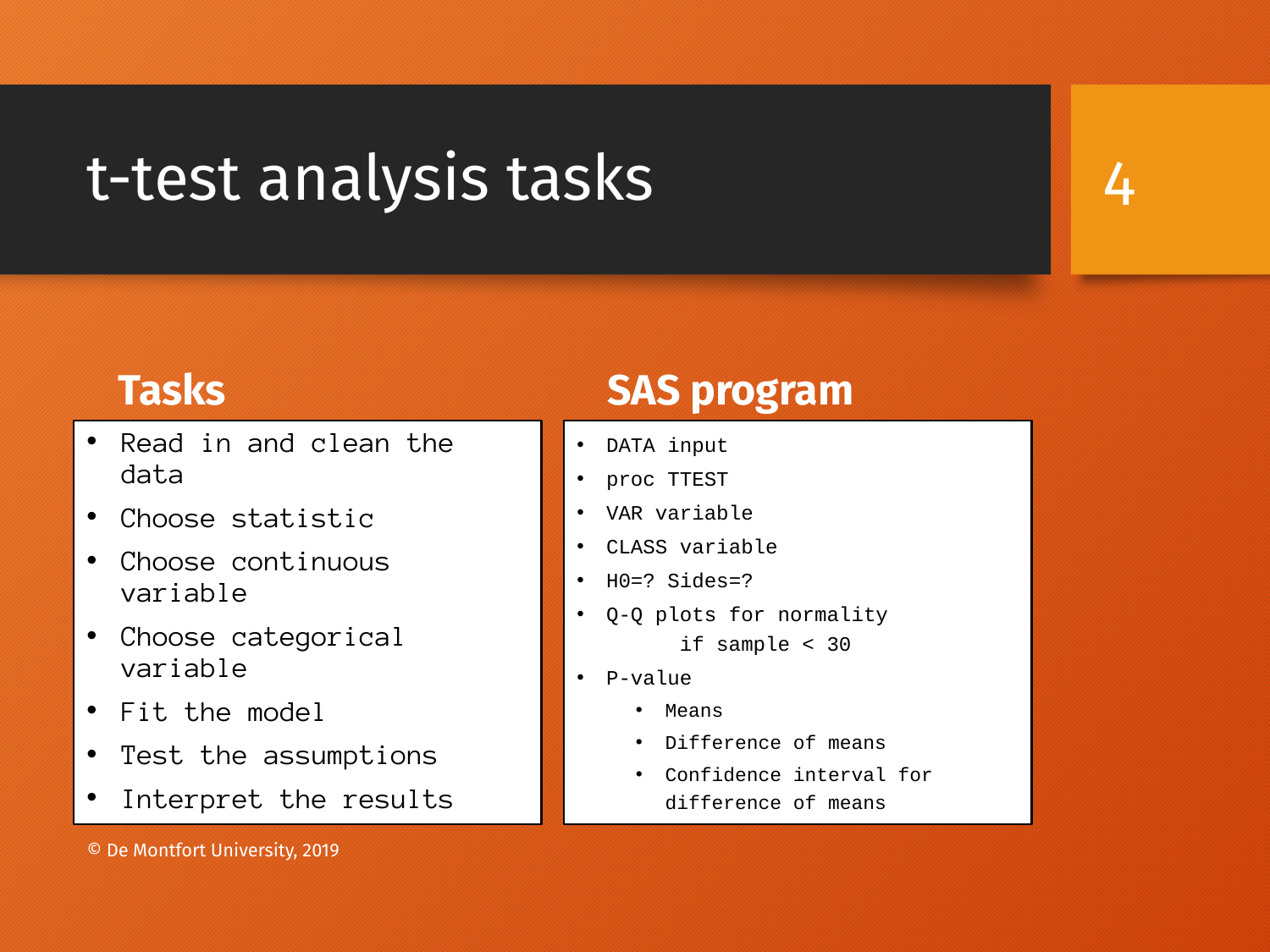

4
# t-test analysis tasks
SAS program
Tasks
Read in and clean the data
Choose statistic
Choose continuous variable
Choose categorical variable
Fit the model
Test the assumptions
Interpret the results
DATA input
proc TTEST
VAR variable
CLASS variable
H0=? Sides=?
Q-Q plots for normality
	if sample < 30
P-value
Means
Difference of means
Confidence interval for difference of means
© De Montfort University, 2019